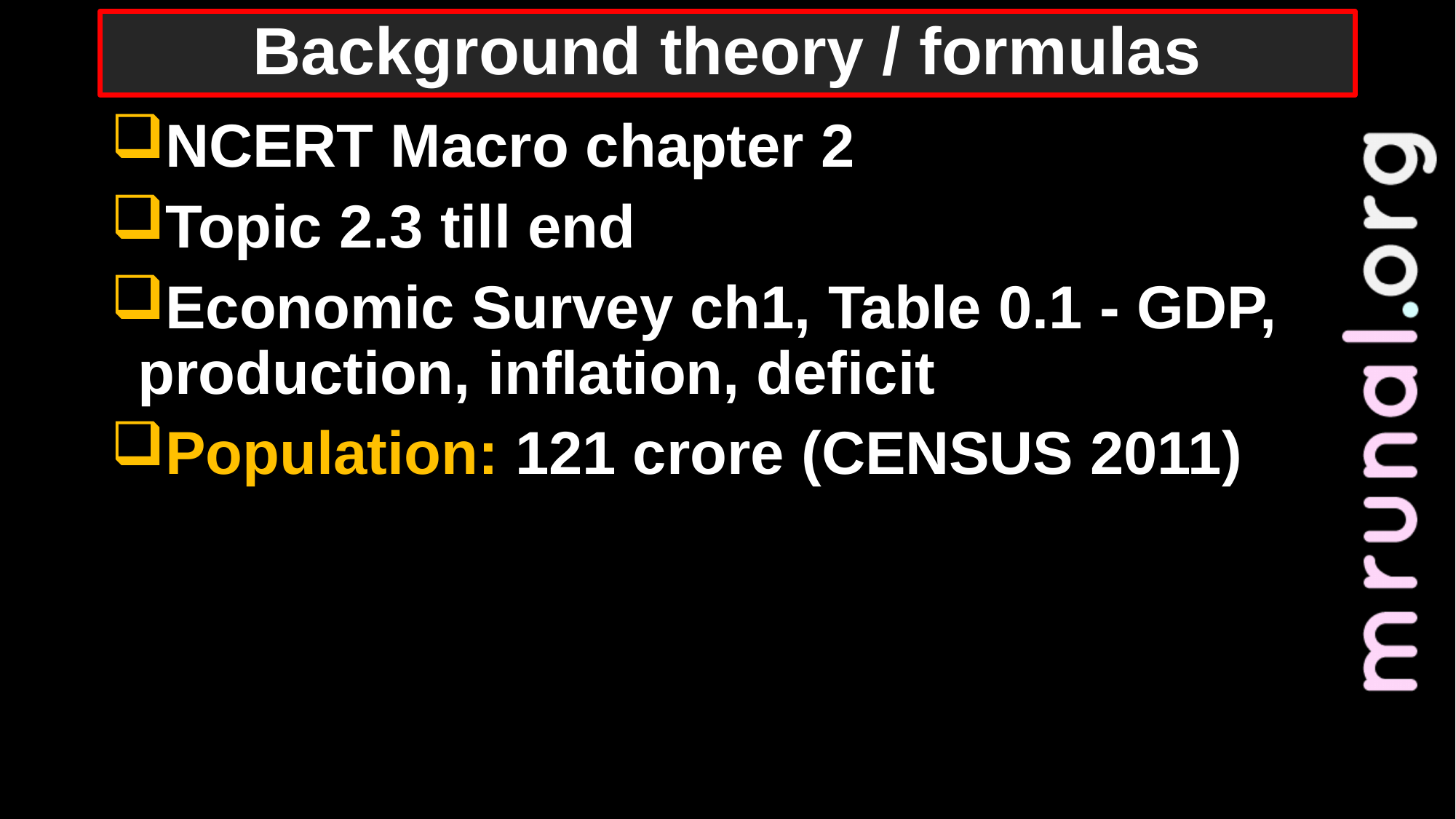

# Background theory / formulas
NCERT Macro chapter 2
Topic 2.3 till end
Economic Survey ch1, Table 0.1 - GDP, production, inflation, deficit
Population: 121 crore (CENSUS 2011)